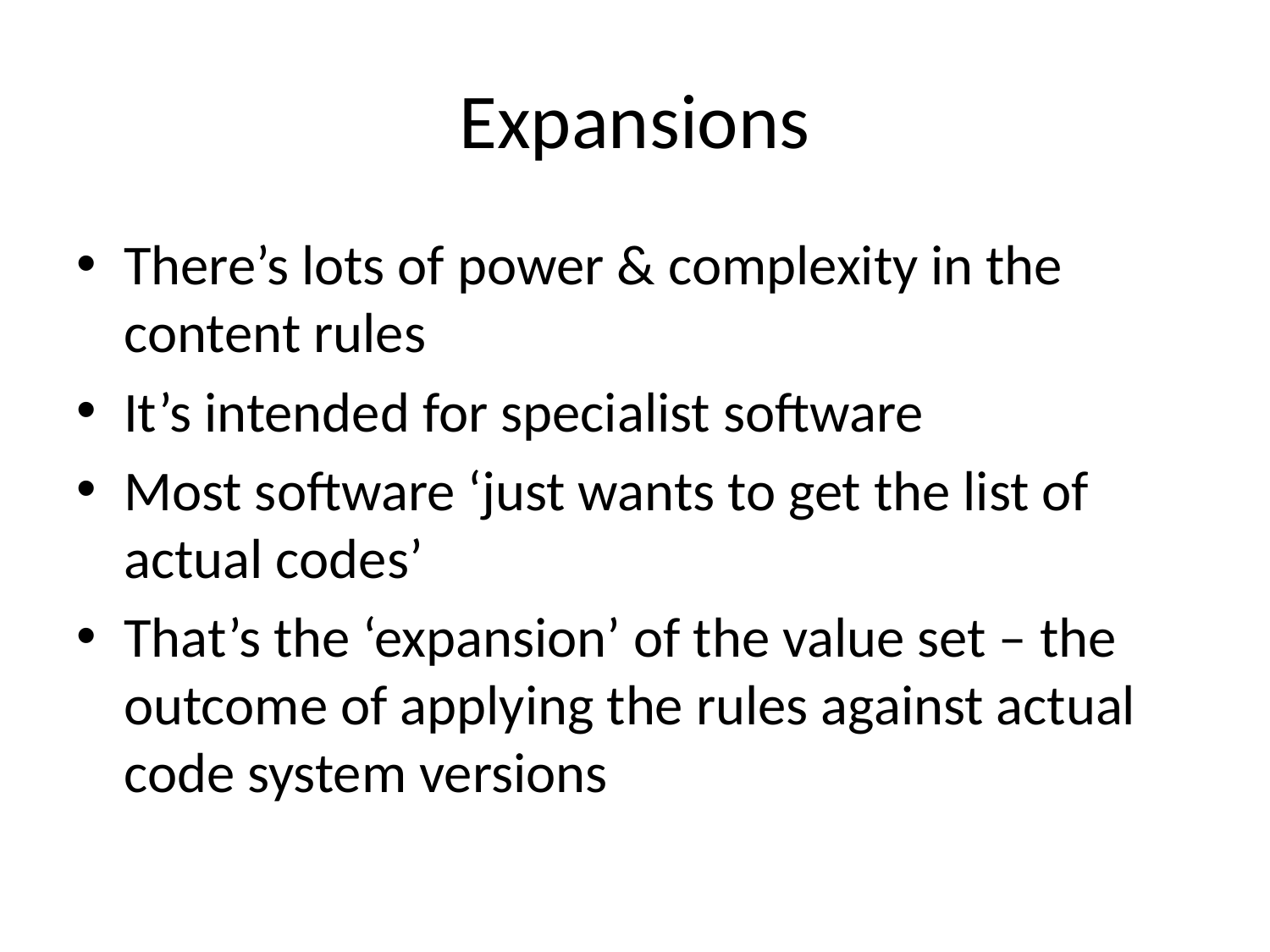

# Expansions
There’s lots of power & complexity in the content rules
It’s intended for specialist software
Most software ‘just wants to get the list of actual codes’
That’s the ‘expansion’ of the value set – the outcome of applying the rules against actual code system versions